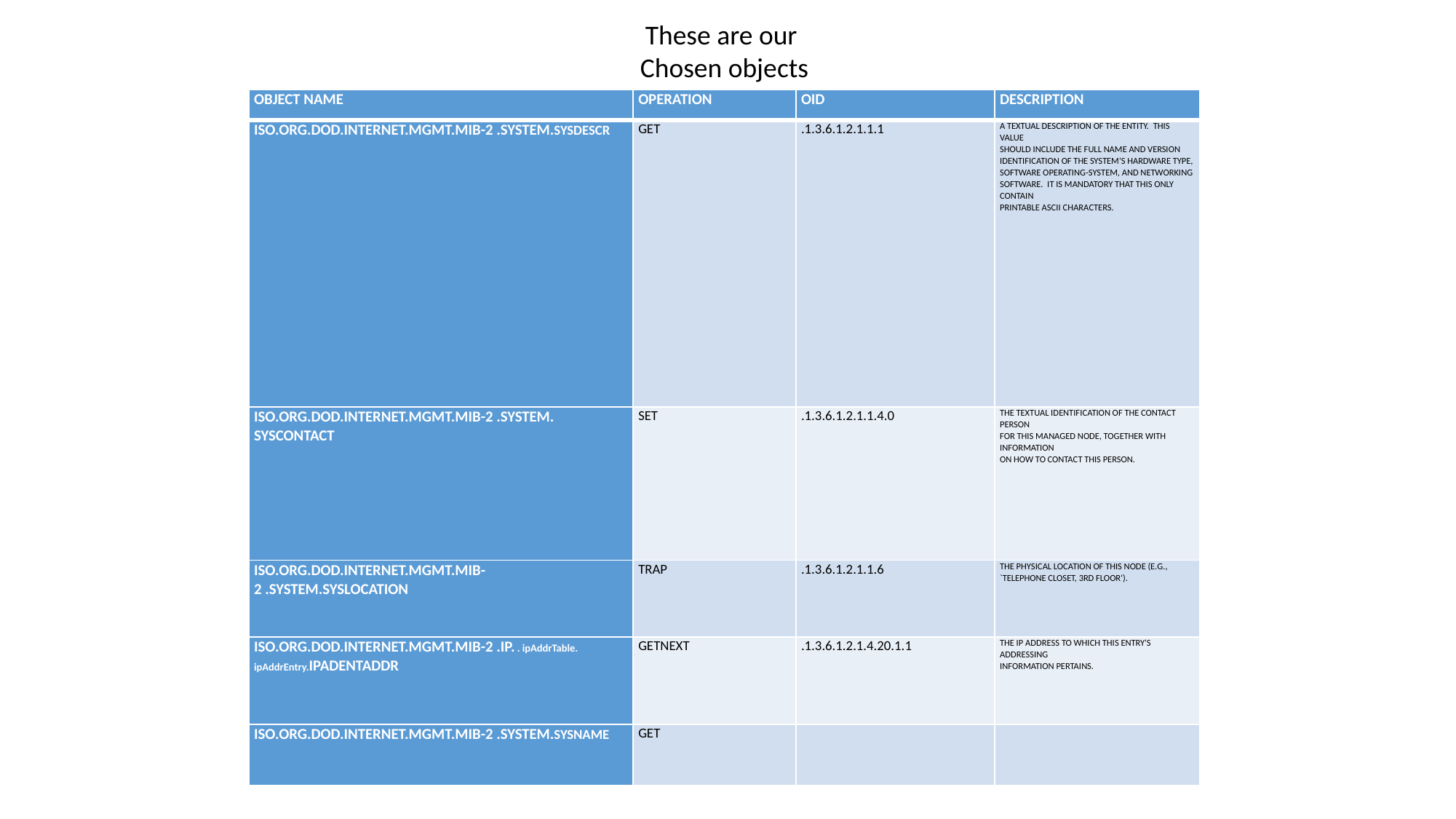

These are our
Chosen objects
| Object name | Operation | OID | Description |
| --- | --- | --- | --- |
| iso.org.dod.internet.mgmt.mib-2 .system.sysDescr | GET | .1.3.6.1.2.1.1.1 | A textual description of the entity. This value should include the full name and version identification of the system's hardware type, software operating-system, and networking software. It is mandatory that this only contain printable ASCII characters. |
| iso.org.dod.internet.mgmt.mib-2 .System. sysContact | SET | .1.3.6.1.2.1.1.4.0 | The textual identification of the contact person for this managed node, together with information on how to contact this person. |
| iso.org.dod.internet.mgmt.mib-2 .System.sysLocation | TRAP | .1.3.6.1.2.1.1.6 | The physical location of this node (e.g., `telephone closet, 3rd floor'). |
| iso.org.dod.internet.mgmt.mib-2 .ip. . ipAddrTable. ipAddrEntry.ipAdEntAddr | GETNEXT | .1.3.6.1.2.1.4.20.1.1 | The IP address to which this entry's addressing information pertains. |
| iso.org.dod.internet.mgmt.mib-2 .system.sysNAME | GET |  |  |